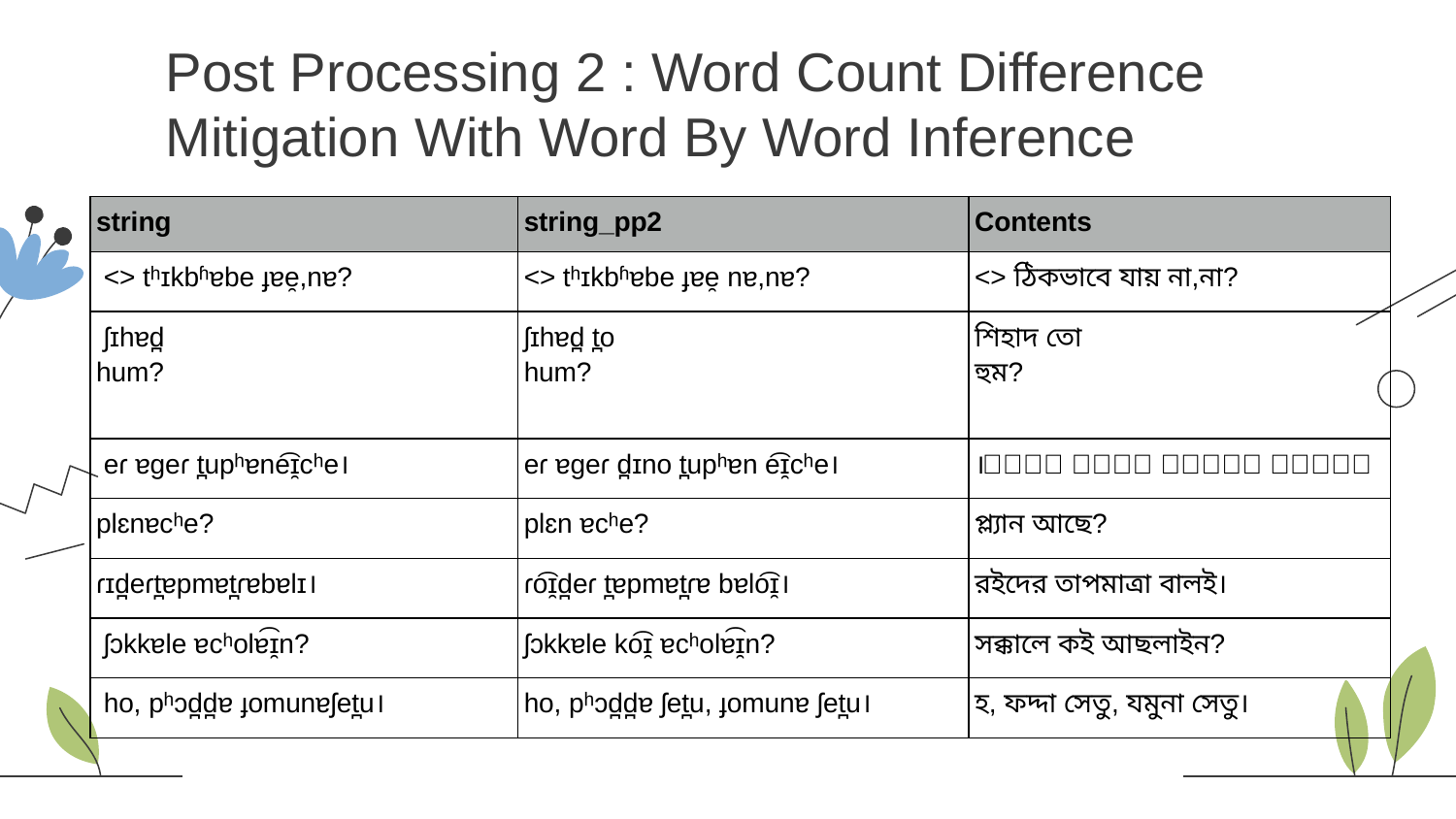

# Post Processing 2 : Word Count Difference Mitigation With Word By Word Inference
| string | string\_pp2 | Contents |
| --- | --- | --- |
| <> tʰɪkbʱɐbe ɟɐe̯,nɐ? | <> tʰɪkbʱɐbe ɟɐe̯ nɐ,nɐ? | <> ঠিকভাবে যায় না,না? |
| ʃɪhɐd̪ hum? | ʃɪhɐd̪ t̪o hum? | শিহাদ তো হুম? |
| eɾ ɐgeɾ t̪upʰɐne͡ɪ̯cʰe। | eɾ ɐgeɾ d̪ɪno t̪upʰɐn e͡ɪ̯cʰe। | এর আগের দিনও তুফান অইছে। |
| plɛnɐcʰe? | plɛn ɐcʰe? | প্ল্যান আছে? |
| ɾɪd̪eɾt̪ɐpmɐt̪ɾɐbɐlɪ। | ɾo͡ɪ̯d̪eɾ t̪ɐpmɐt̪ɾɐ bɐlo͡ɪ̯। | রইদের তাপমাত্রা বালই। |
| ʃɔkkɐle ɐcʰolɐ͡ɪ̯n? | ʃɔkkɐle ko͡ɪ̯ ɐcʰolɐ͡ɪ̯n? | সক্কালে কই আছলাইন? |
| ho, pʰɔd̪d̪ɐ ɟomunɐʃet̪u। | ho, pʰɔd̪d̪ɐ ʃet̪u, ɟomunɐ ʃet̪u। | হ, ফদ্দা সেতু, যমুনা সেতু। |